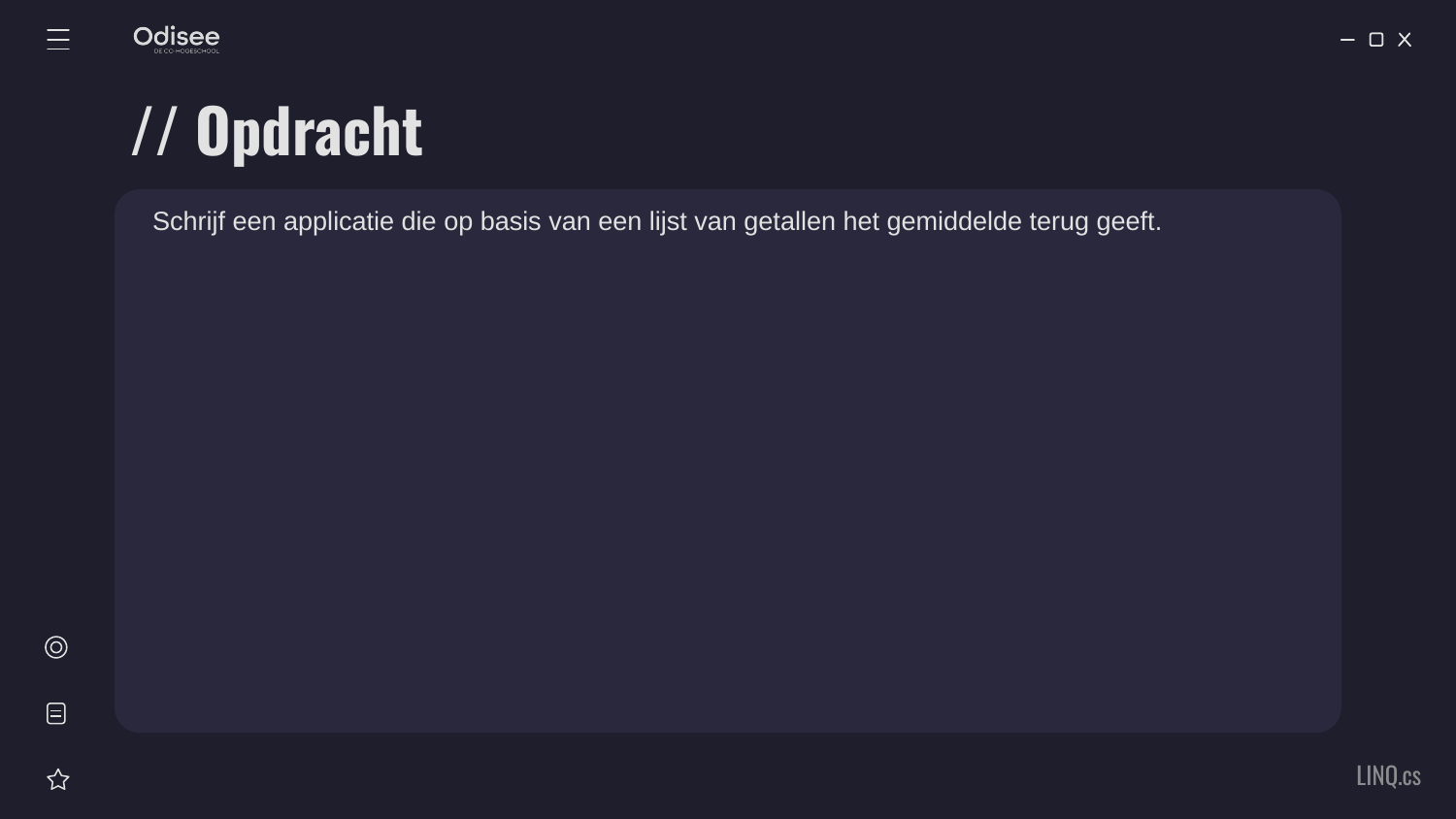

# // Opdracht
Schrijf een applicatie die op basis van een lijst van getallen het gemiddelde terug geeft.

LINQ.cs